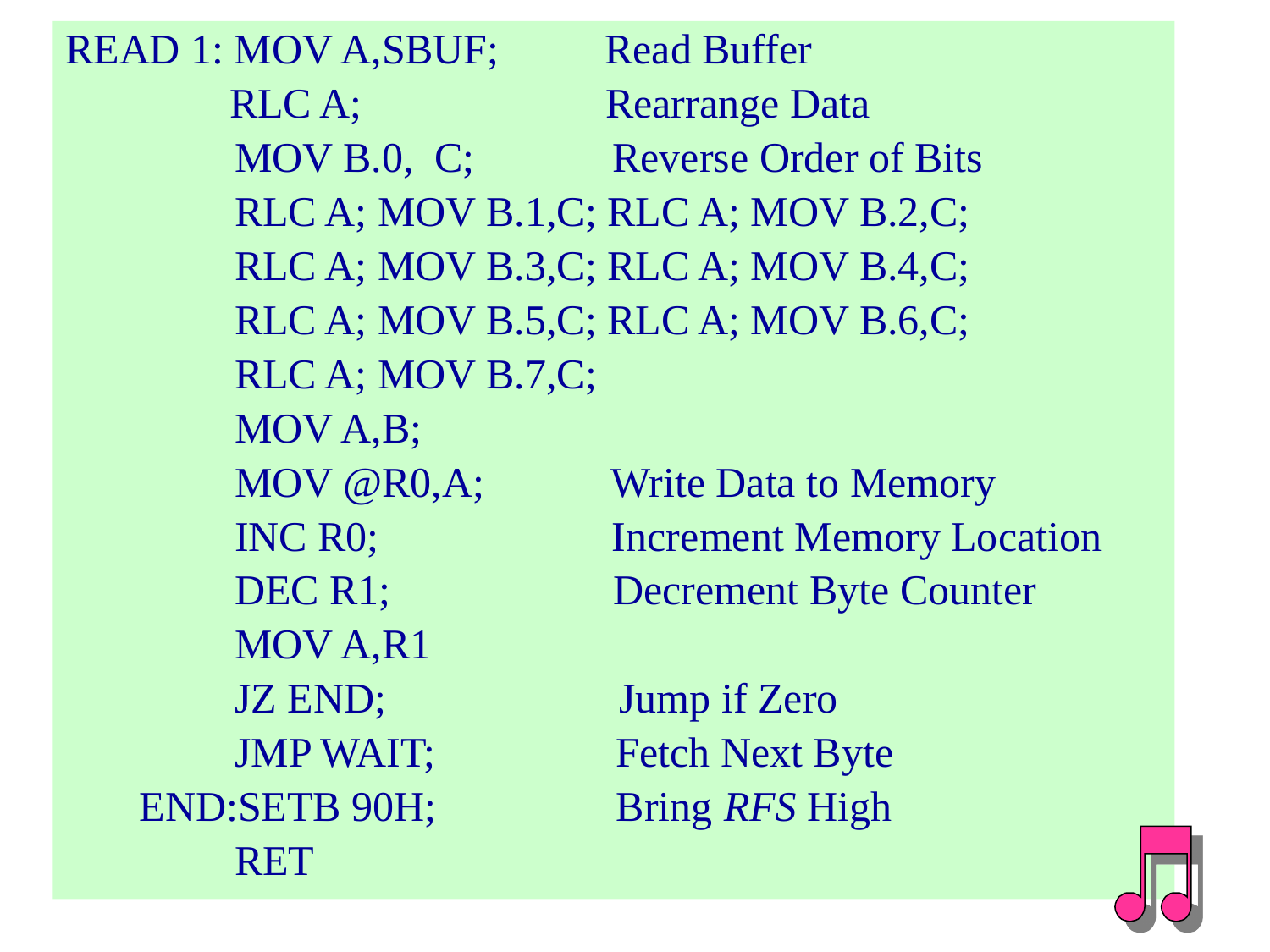

READ 1: MOV A,SBUF;          Read Buffer
	           RLC A;                       Rearrange Data
                MOV B.0,  C;             Reverse Order of Bits
                RLC A; MOV B.1,C; RLC A; MOV B.2,C;
                RLC A; MOV B.3,C; RLC A; MOV B.4,C;
                RLC A; MOV B.5,C; RLC A; MOV B.6,C;
                RLC A; MOV B.7,C;
                MOV A,B;
                MOV @R0,A;            Write Data to Memory
                INC R0;                      Increment Memory Location
                DEC R1;                     Decrement Byte Counter
                MOV A,R1
                JZ END;                      Jump if Zero
                JMP WAIT;                 Fetch Next Byte
       END:SETB 90H;                 Bring RFS High
                RET